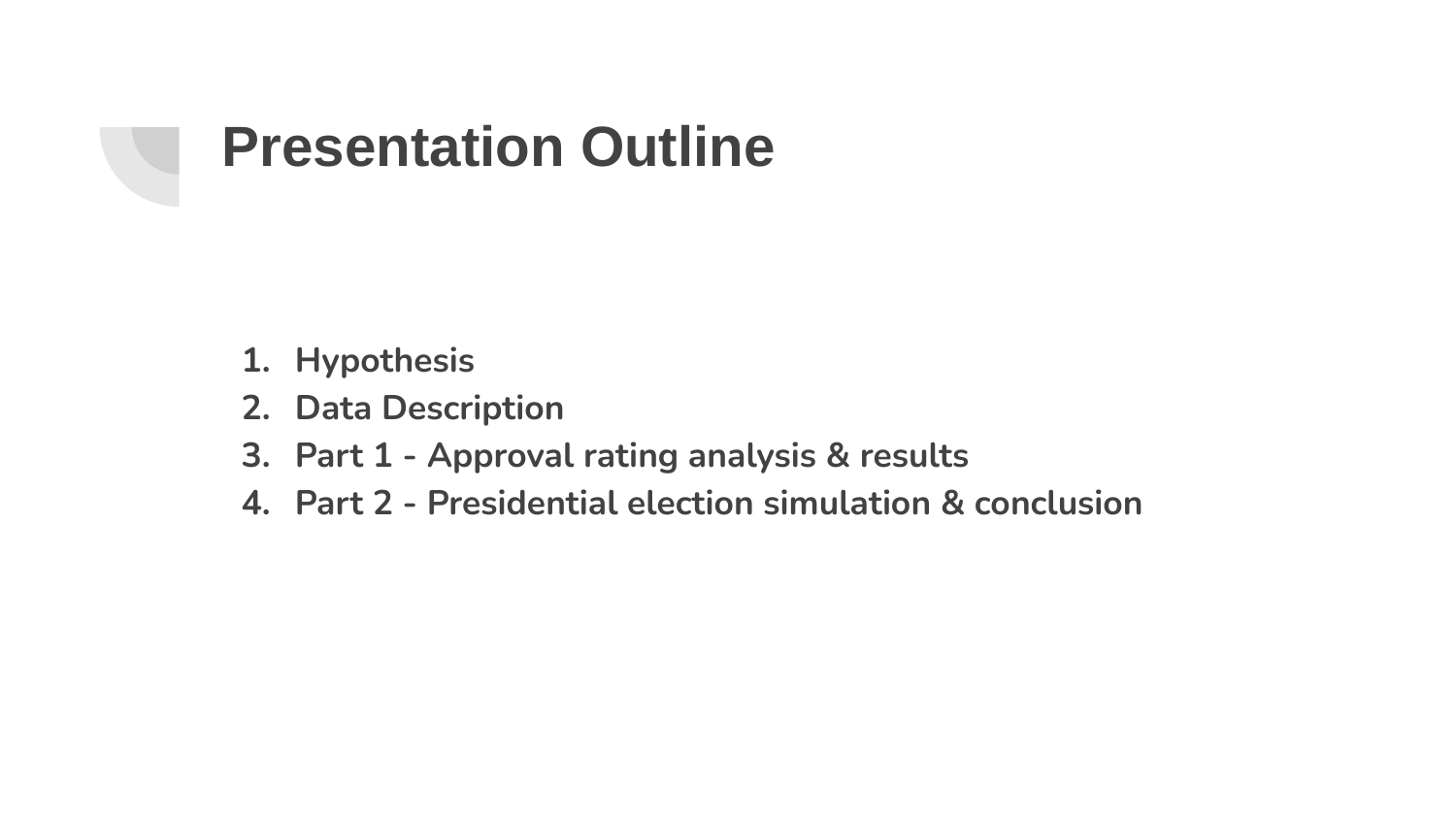

# Presentation Outline
Hypothesis
Data Description
Part 1 - Approval rating analysis & results
Part 2 - Presidential election simulation & conclusion